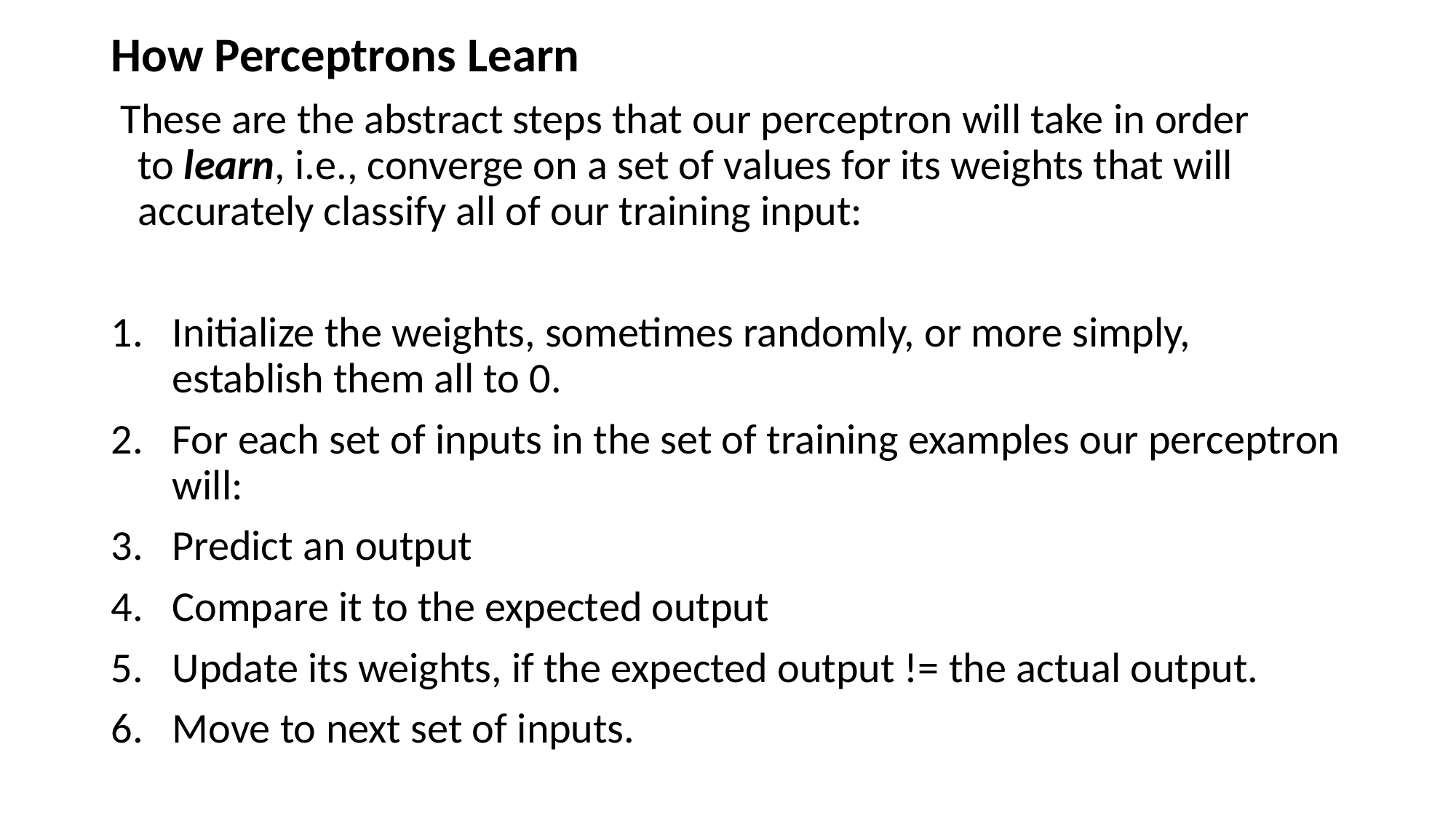

How Perceptrons Learn
 These are the abstract steps that our perceptron will take in order to learn, i.e., converge on a set of values for its weights that will accurately classify all of our training input:

Initialize the weights, sometimes randomly, or more simply, establish them all to 0.
For each set of inputs in the set of training examples our perceptron will:
Predict an output
Compare it to the expected output
Update its weights, if the expected output != the actual output.
Move to next set of inputs.